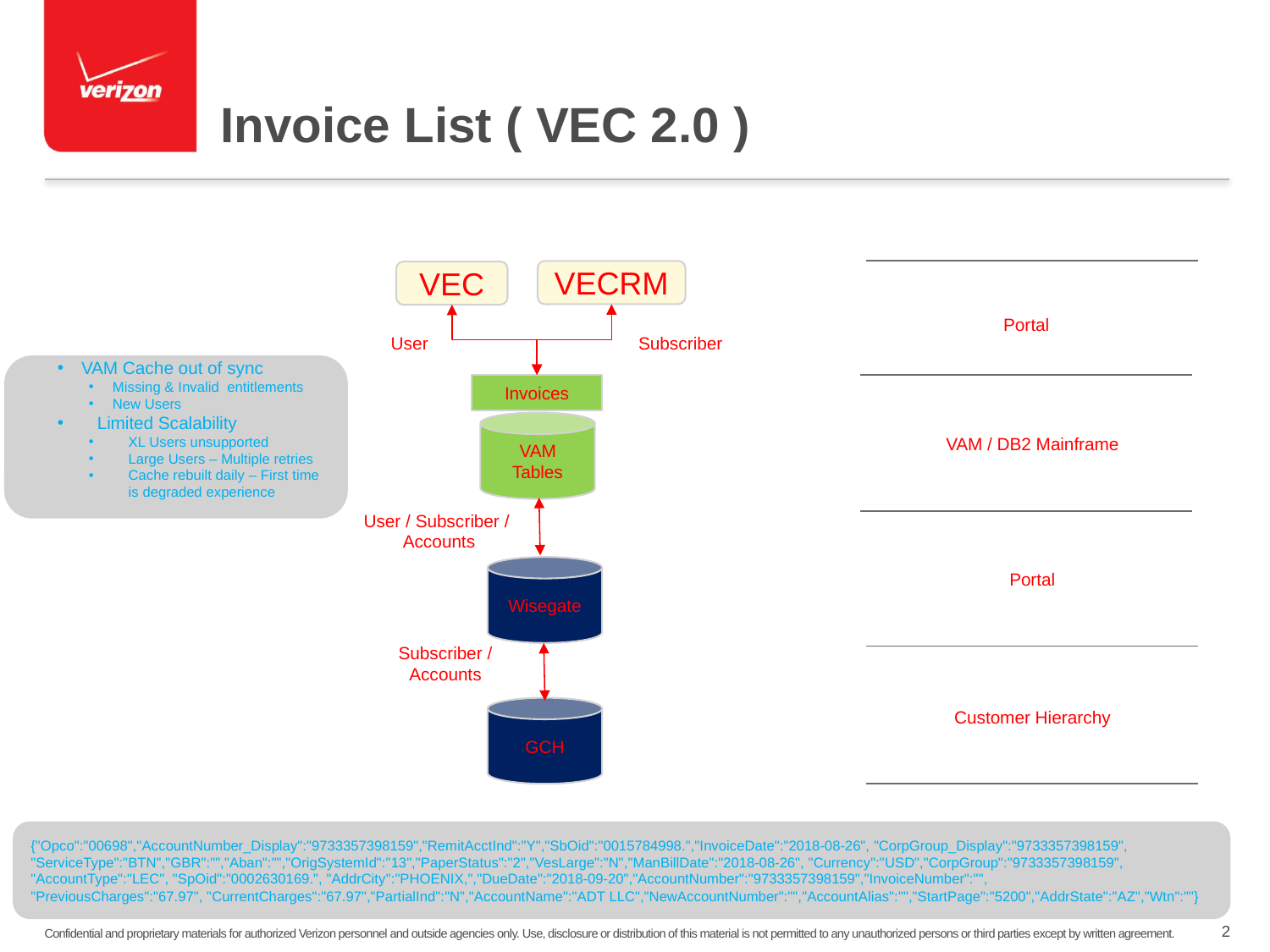

# Invoice List ( VEC 2.0 )
VECRM
VEC
Portal
User
Subscriber
VAM Cache out of sync
Missing & Invalid  entitlements
New Users
Limited Scalability
XL Users unsupported
Large Users – Multiple retries
Cache rebuilt daily – First time is degraded experience

Invoices
VAM Tables
VAM / DB2 Mainframe
User / Subscriber /
 Accounts
Wisegate
Portal
Subscriber / Accounts
GCH
Customer Hierarchy
{"Opco":"00698","AccountNumber_Display":"9733357398159","RemitAcctInd":"Y","SbOid":"0015784998.","InvoiceDate":"2018-08-26", "CorpGroup_Display":"9733357398159", "ServiceType":"BTN","GBR":"","Aban":"","OrigSystemId":"13","PaperStatus":"2","VesLarge":"N","ManBillDate":"2018-08-26", "Currency":"USD","CorpGroup":"9733357398159", "AccountType":"LEC", "SpOid":"0002630169.", "AddrCity":"PHOENIX,","DueDate":"2018-09-20","AccountNumber":"9733357398159","InvoiceNumber":"",                                              "PreviousCharges":"67.97", "CurrentCharges":"67.97","PartialInd":"N","AccountName":"ADT LLC","NewAccountNumber":"","AccountAlias":"","StartPage":"5200","AddrState":"AZ","Wtn":""}